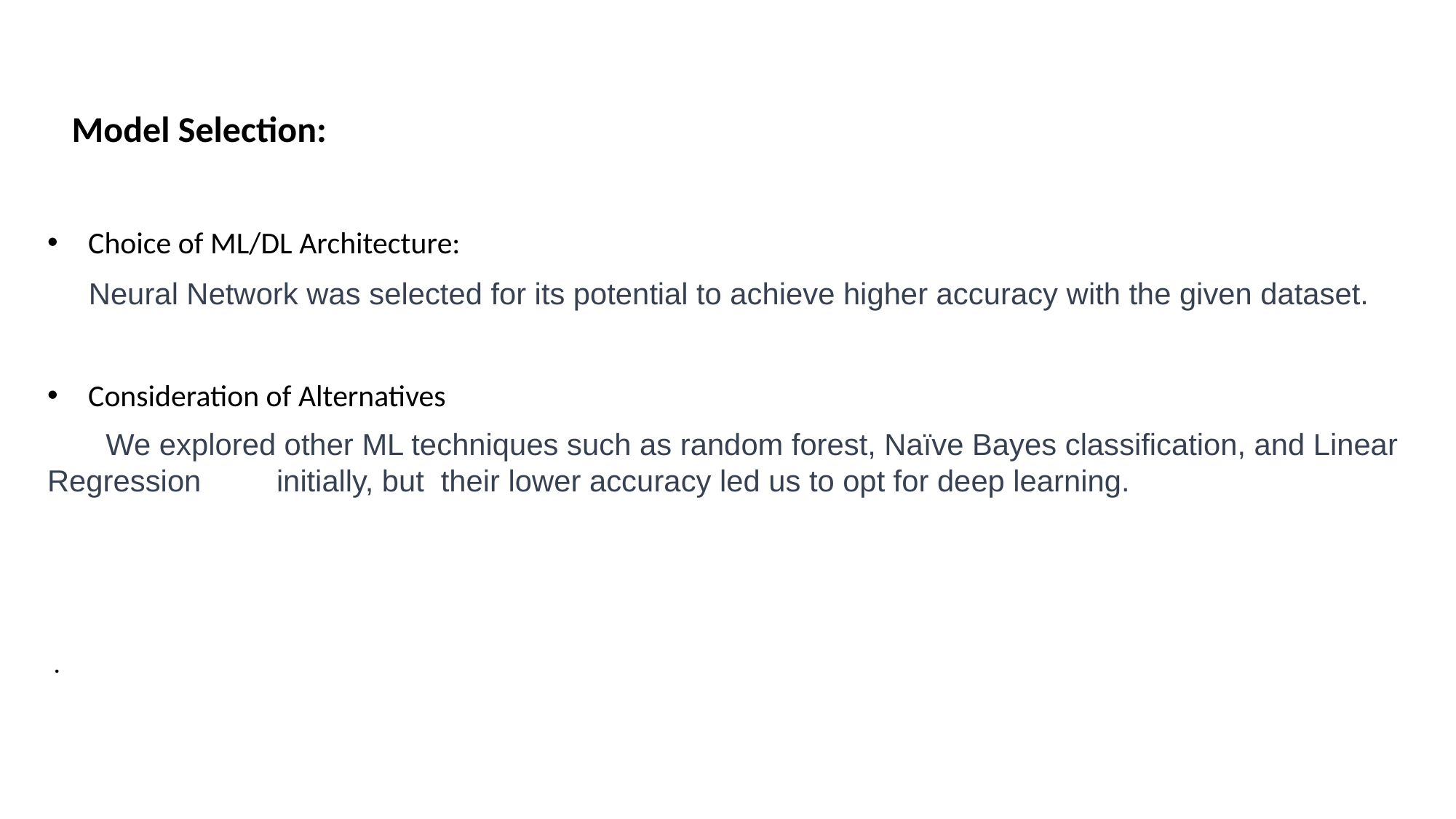

Model Selection:

Choice of ML/DL Architecture:
      Neural Network was selected for its potential to achieve higher accuracy with the given dataset.

Consideration of Alternatives
       We explored other ML techniques such as random forest, Naïve Bayes classification, and Linear Regression         initially, but  their lower accuracy led us to opt for deep learning.

 .